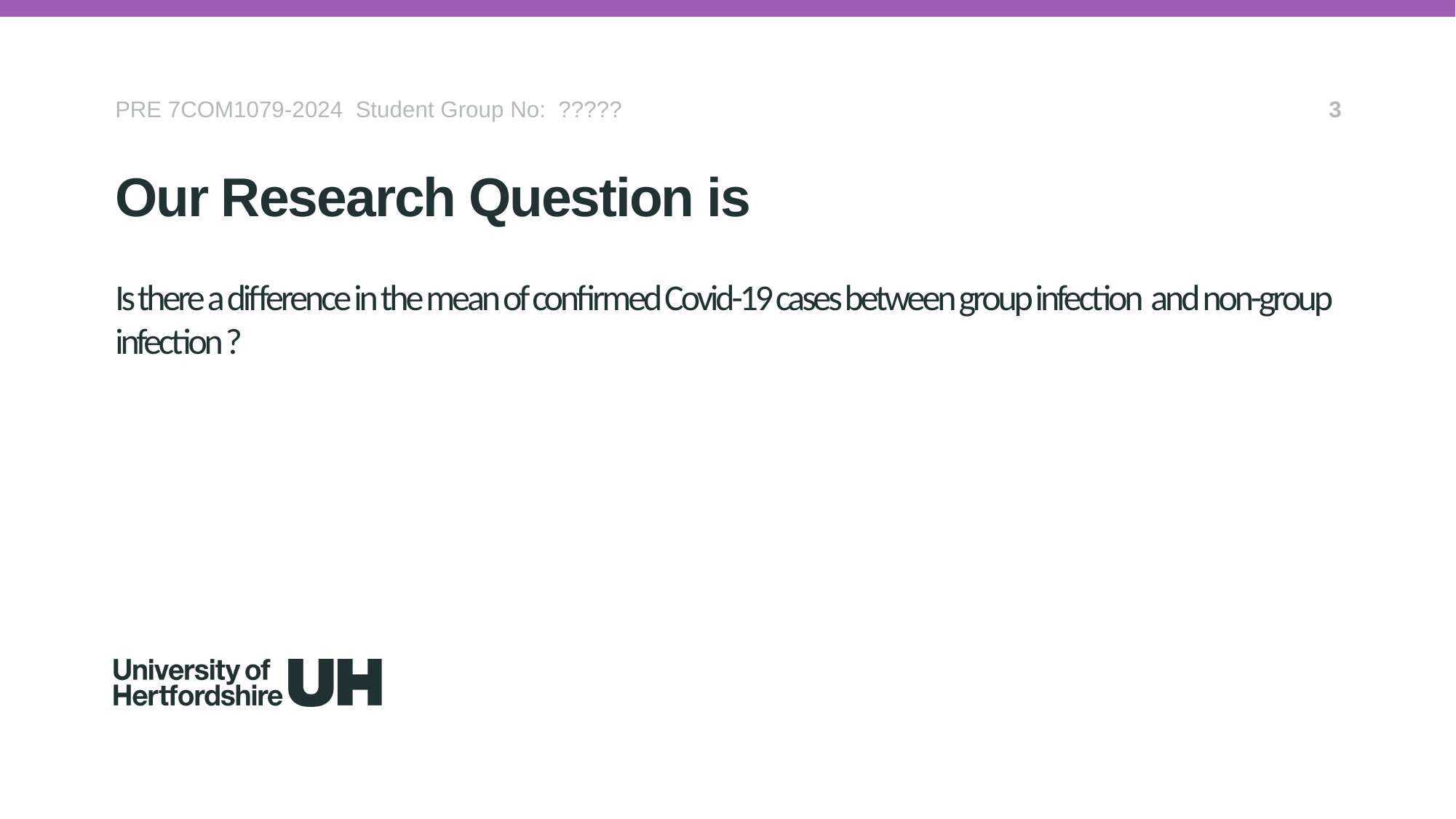

PRE 7COM1079-2024  Student Group No:  ?????
3
Our Research Question is
# Is there a difference in the mean of confirmed Covid-19 cases between group infection  and non-group infection ?